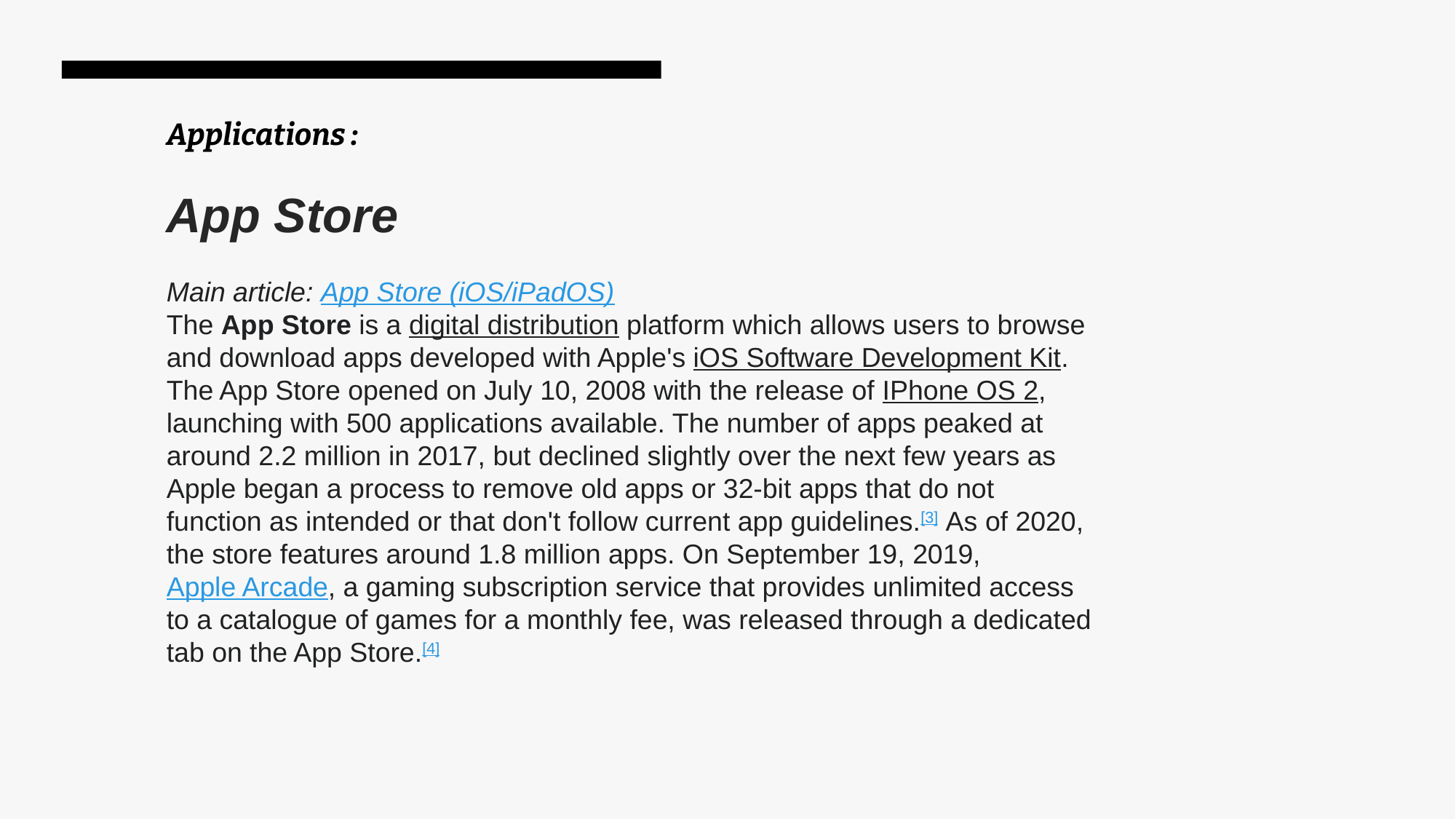

Applications :

App Store

Main article: App Store (iOS/iPadOS)
The App Store is a digital distribution platform which allows users to browse and download apps developed with Apple's iOS Software Development Kit. The App Store opened on July 10, 2008 with the release of IPhone OS 2, launching with 500 applications available. The number of apps peaked at around 2.2 million in 2017, but declined slightly over the next few years as Apple began a process to remove old apps or 32-bit apps that do not function as intended or that don't follow current app guidelines.[3] As of 2020, the store features around 1.8 million apps. On September 19, 2019, Apple Arcade, a gaming subscription service that provides unlimited access to a catalogue of games for a monthly fee, was released through a dedicated tab on the App Store.[4]